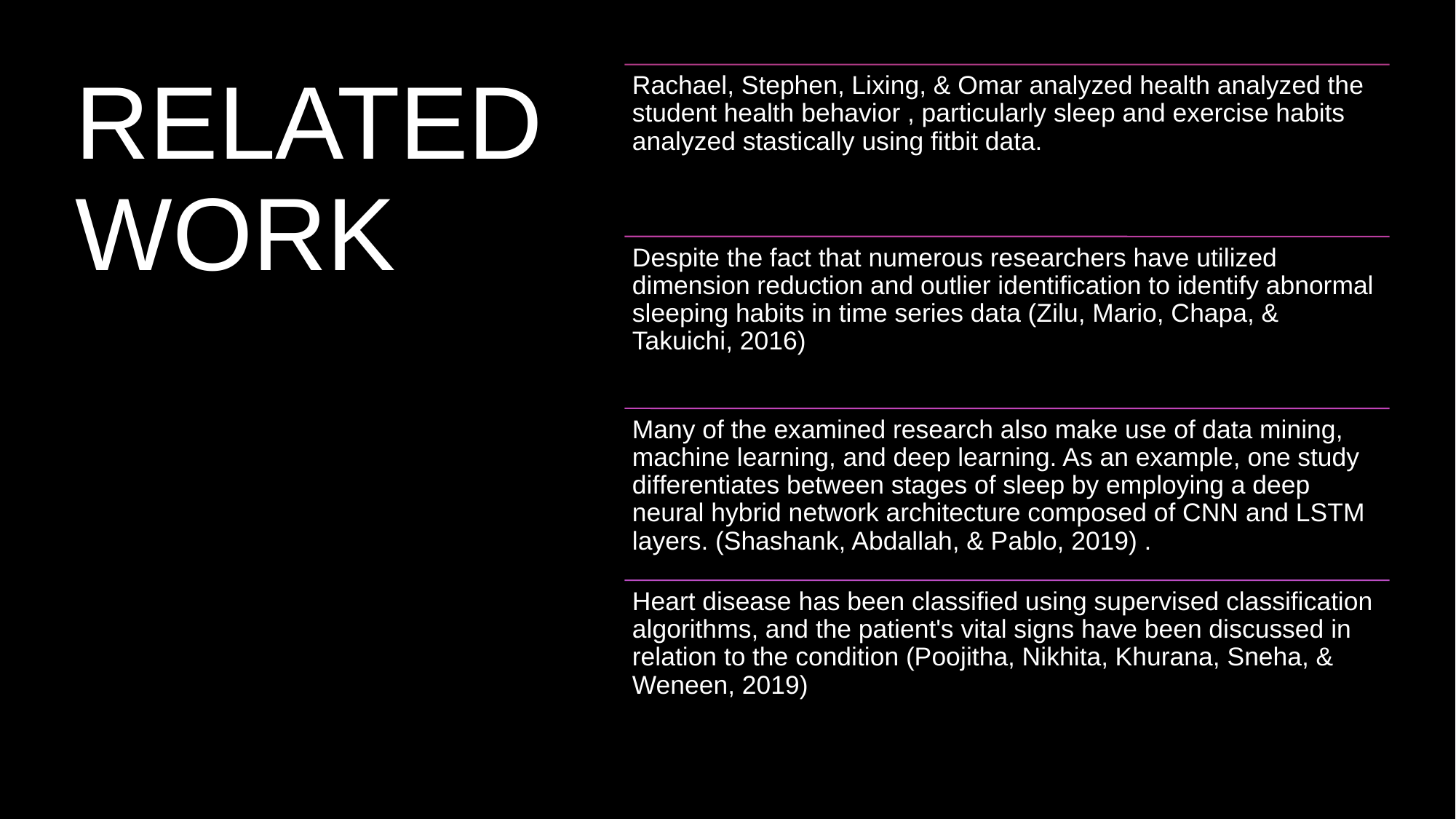

# RELATED WORK
Rachael, Stephen, Lixing, & Omar analyzed health analyzed the student health behavior , particularly sleep and exercise habits analyzed stastically using fitbit data.
Despite the fact that numerous researchers have utilized dimension reduction and outlier identification to identify abnormal sleeping habits in time series data (Zilu, Mario, Chapa, & Takuichi, 2016)
Many of the examined research also make use of data mining, machine learning, and deep learning. As an example, one study differentiates between stages of sleep by employing a deep neural hybrid network architecture composed of CNN and LSTM layers. (Shashank, Abdallah, & Pablo, 2019) .
Heart disease has been classified using supervised classification algorithms, and the patient's vital signs have been discussed in relation to the condition (Poojitha, Nikhita, Khurana, Sneha, & Weneen, 2019)